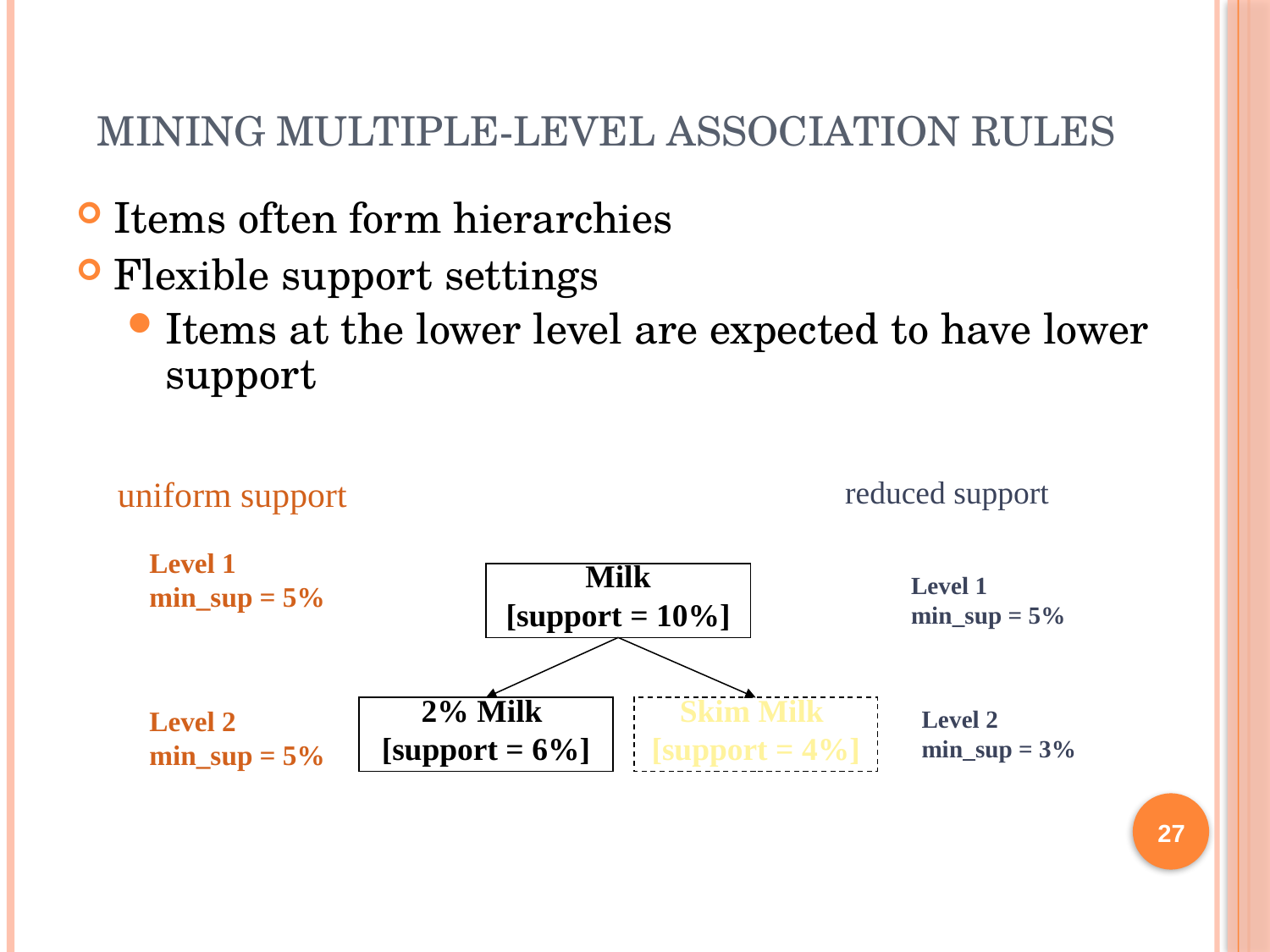

# Mining Multiple-Level Association Rules
Items often form hierarchies
Flexible support settings
Items at the lower level are expected to have lower support
uniform support
reduced support
Level 1
min_sup = 5%
Milk
[support = 10%]
Level 1
min_sup = 5%
Level 2
min_sup = 5%
2% Milk
[support = 6%]
Skim Milk
[support = 4%]
Level 2
min_sup = 3%
27